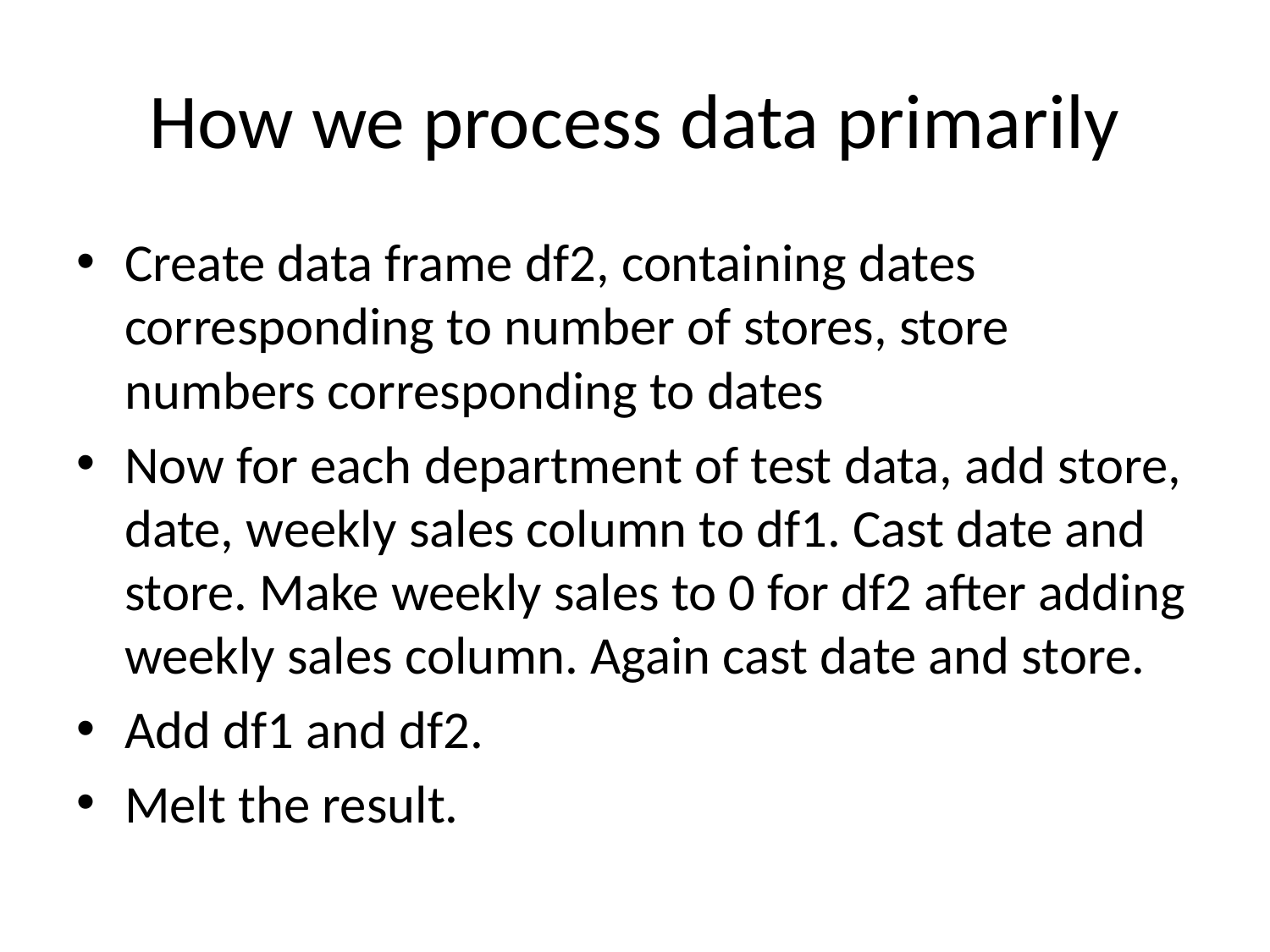

# How we process data primarily
Create data frame df2, containing dates corresponding to number of stores, store numbers corresponding to dates
Now for each department of test data, add store, date, weekly sales column to df1. Cast date and store. Make weekly sales to 0 for df2 after adding weekly sales column. Again cast date and store.
Add df1 and df2.
Melt the result.